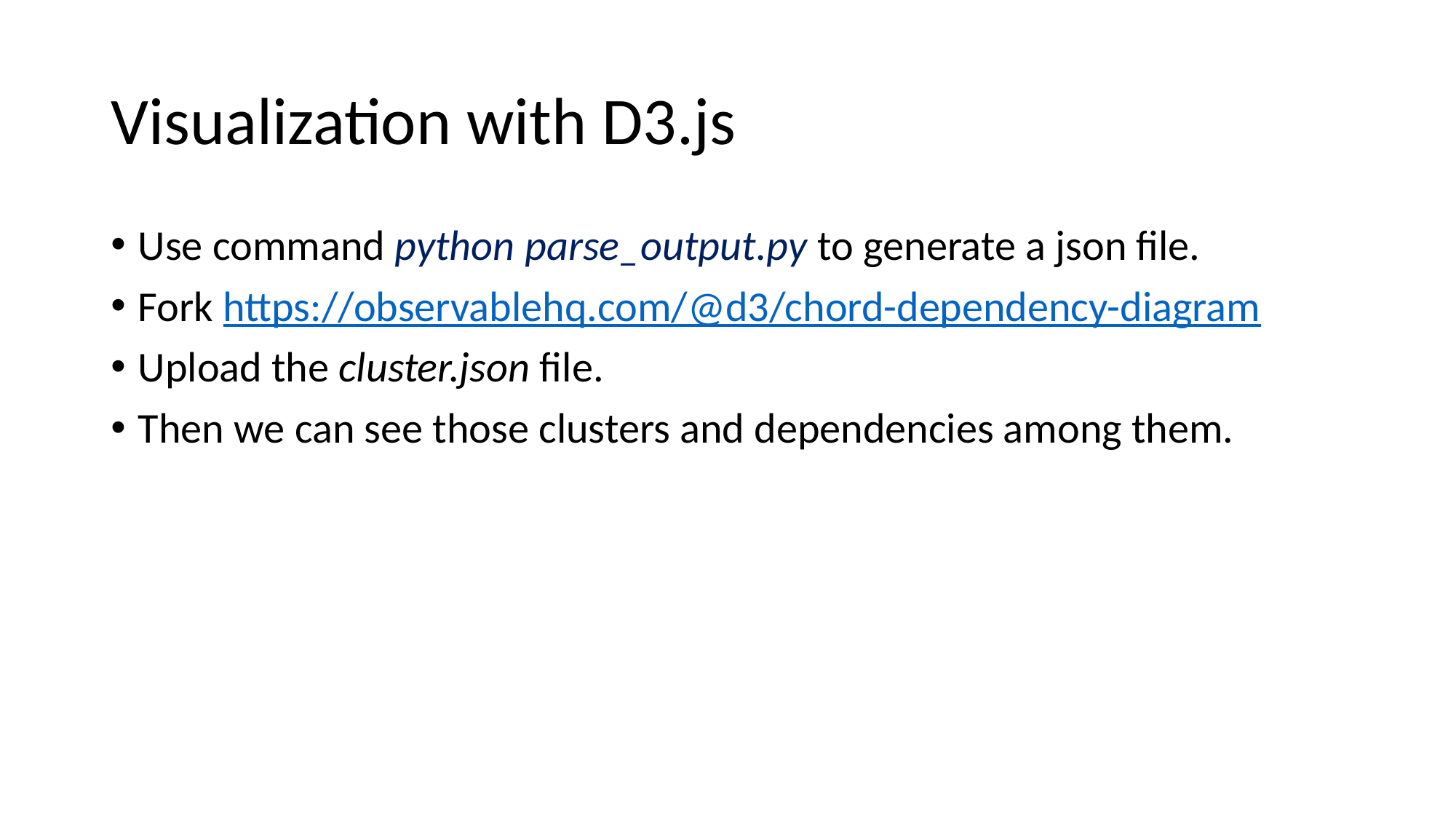

# Visualization with D3.js
Use command python parse_output.py to generate a json file.
Fork https://observablehq.com/@d3/chord-dependency-diagram
Upload the cluster.json file.
Then we can see those clusters and dependencies among them.